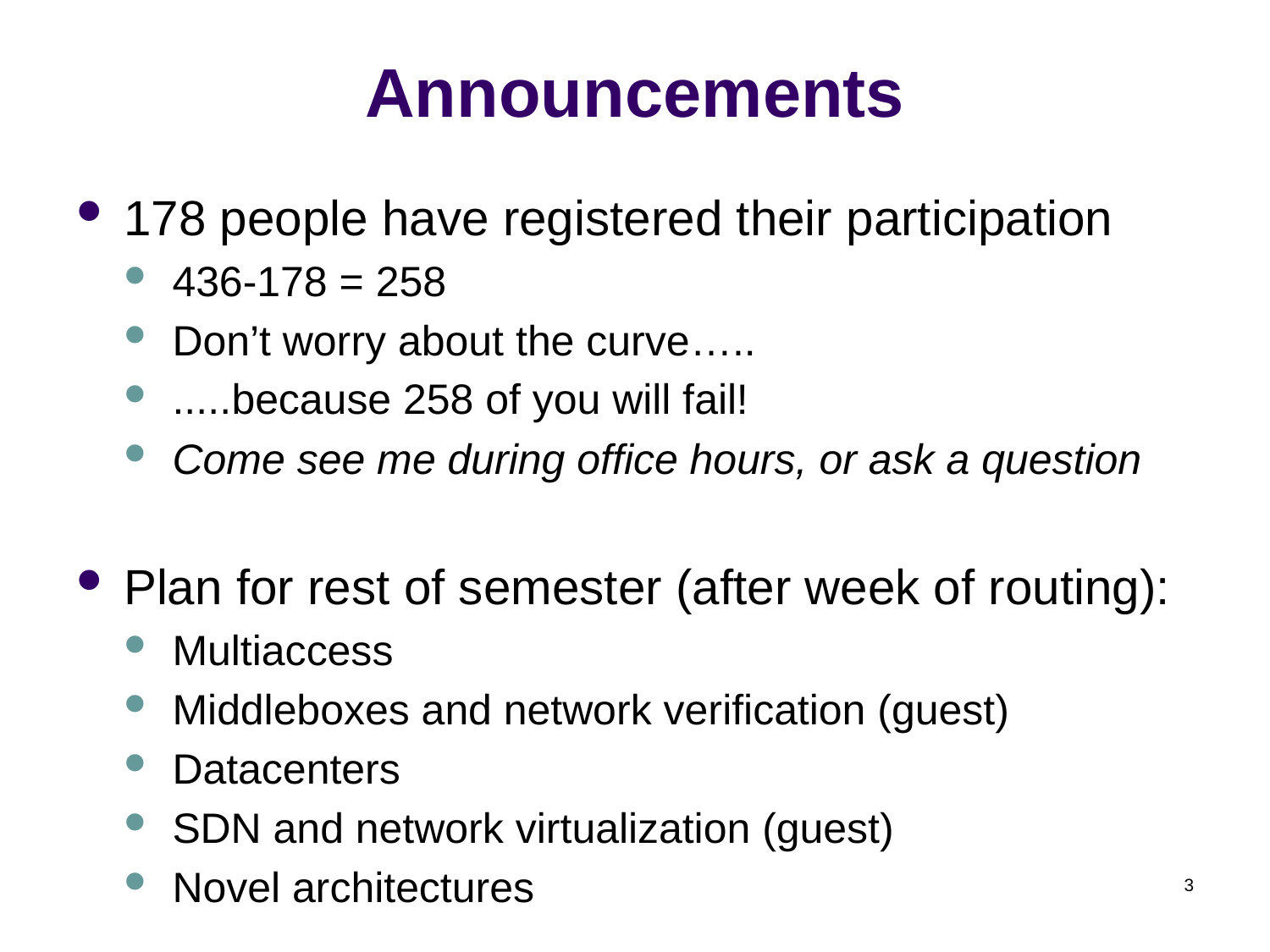

# Announcements
178 people have registered their participation
436-178 = 258
Don’t worry about the curve…..
.....because 258 of you will fail!
Come see me during office hours, or ask a question

Plan for rest of semester (after week of routing):
Multiaccess
Middleboxes and network verification (guest)
Datacenters
SDN and network virtualization (guest)
Novel architectures
3